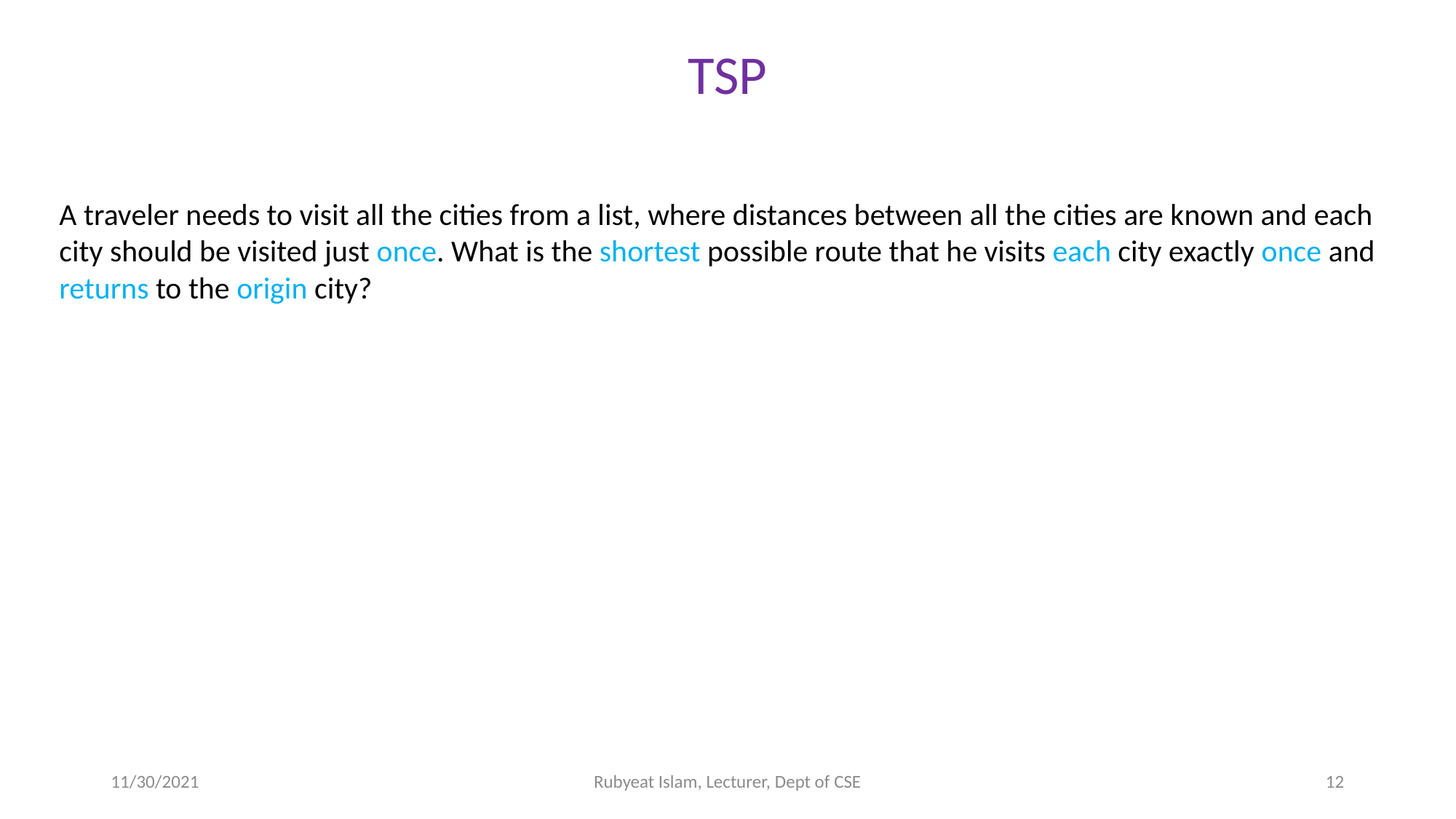

TSP
A traveler needs to visit all the cities from a list, where distances between all the cities are known and each city should be visited just once. What is the shortest possible route that he visits each city exactly once and returns to the origin city?
11/30/2021
Rubyeat Islam, Lecturer, Dept of CSE
12